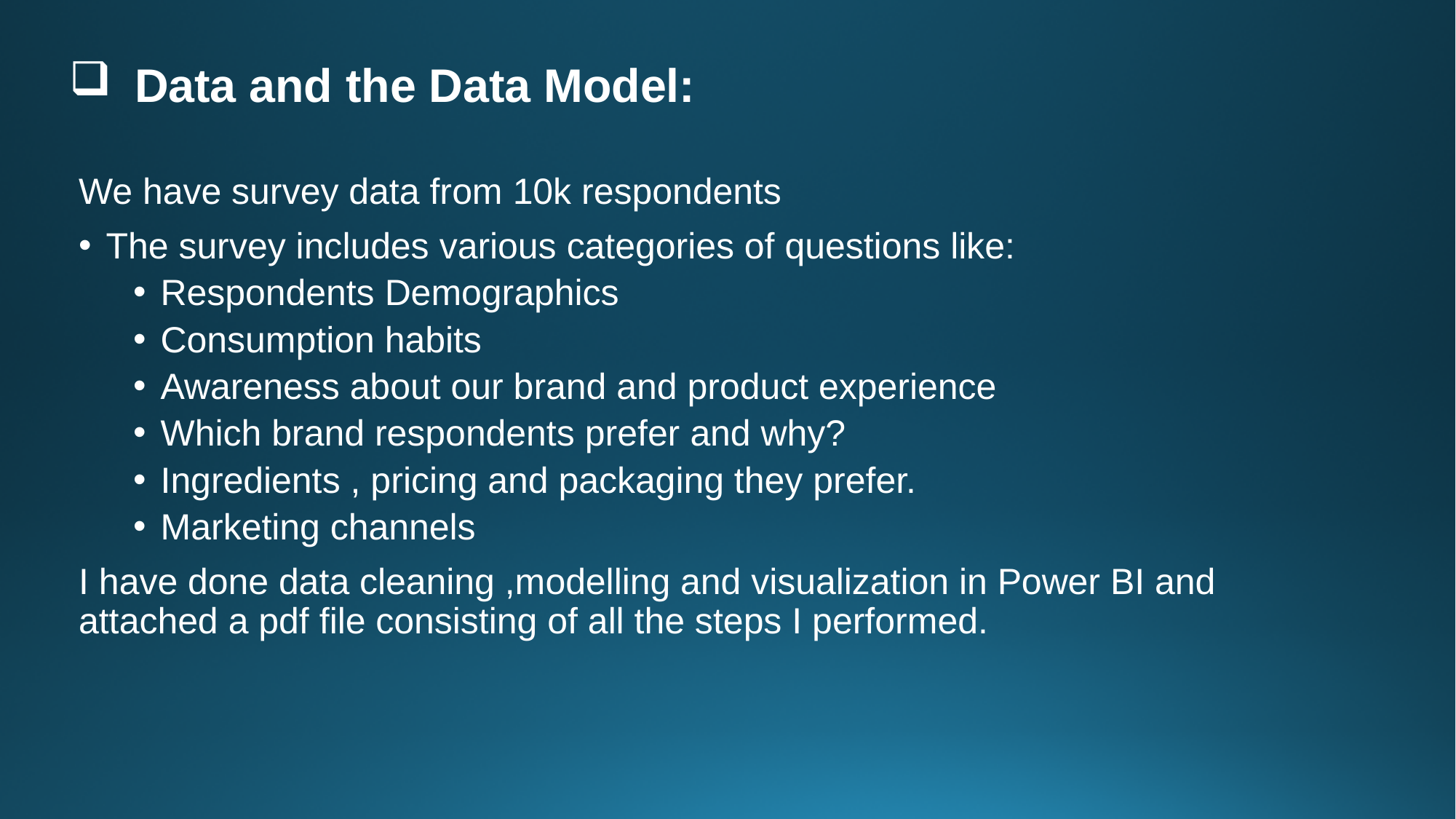

# Data and the Data Model:
We have survey data from 10k respondents
The survey includes various categories of questions like:
Respondents Demographics
Consumption habits
Awareness about our brand and product experience
Which brand respondents prefer and why?
Ingredients , pricing and packaging they prefer.
Marketing channels
I have done data cleaning ,modelling and visualization in Power BI and attached a pdf file consisting of all the steps I performed.